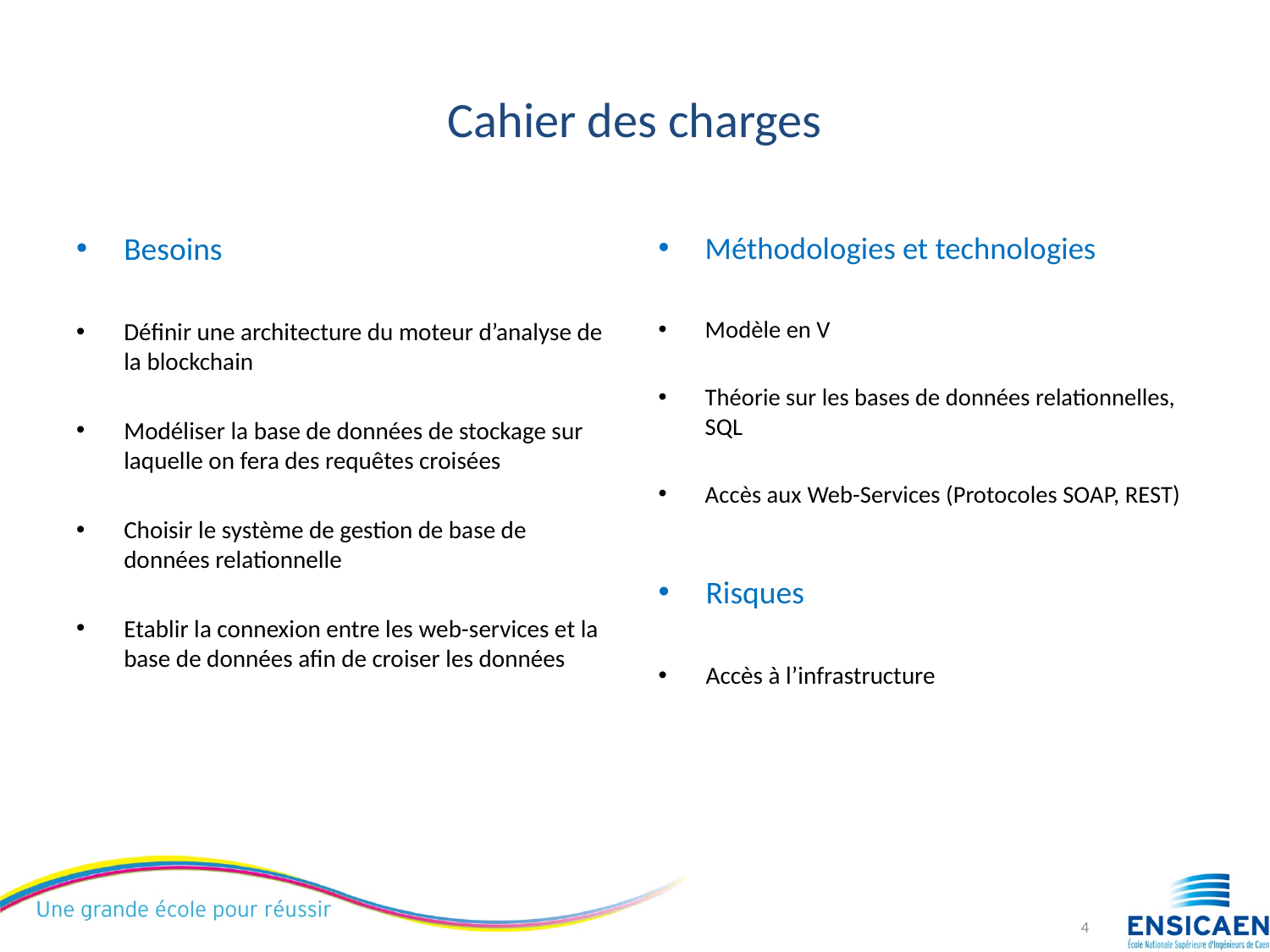

# Cahier des charges
Besoins

Définir une architecture du moteur d’analyse de la blockchain

Modéliser la base de données de stockage sur laquelle on fera des requêtes croisées

Choisir le système de gestion de base de données relationnelle

Etablir la connexion entre les web-services et la base de données afin de croiser les données

Méthodologies et technologies

Modèle en V

Théorie sur les bases de données relationnelles, SQL

Accès aux Web-Services (Protocoles SOAP, REST)
Risques

Accès à l’infrastructure